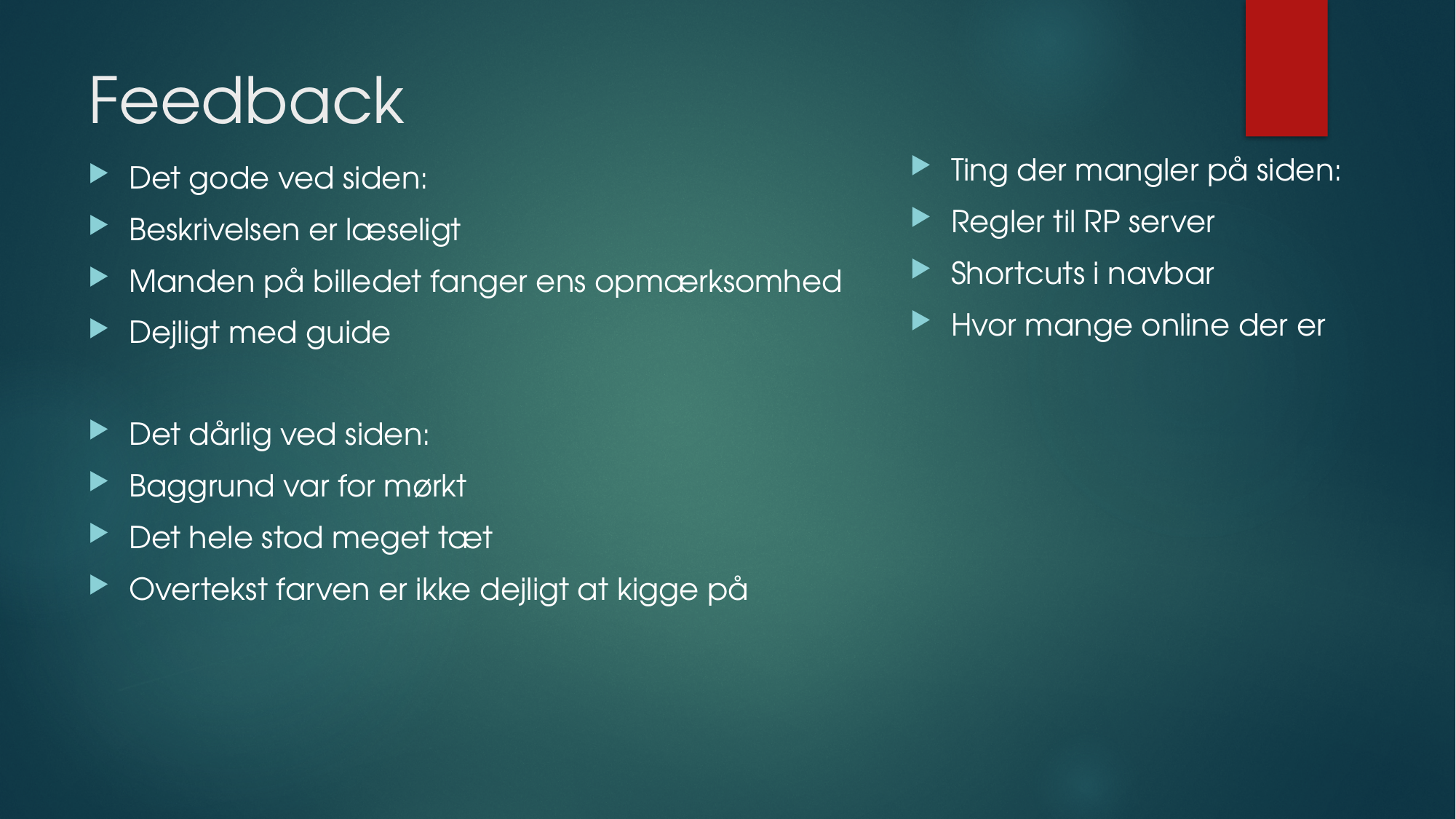

# Feedback
Ting der mangler på siden:
Regler til RP server
Shortcuts i navbar
Hvor mange online der er

Det gode ved siden:
Beskrivelsen er læseligt
Manden på billedet fanger ens opmærksomhed
Dejligt med guide

Det dårlig ved siden:
Baggrund var for mørkt
Det hele stod meget tæt
Overtekst farven er ikke dejligt at kigge på